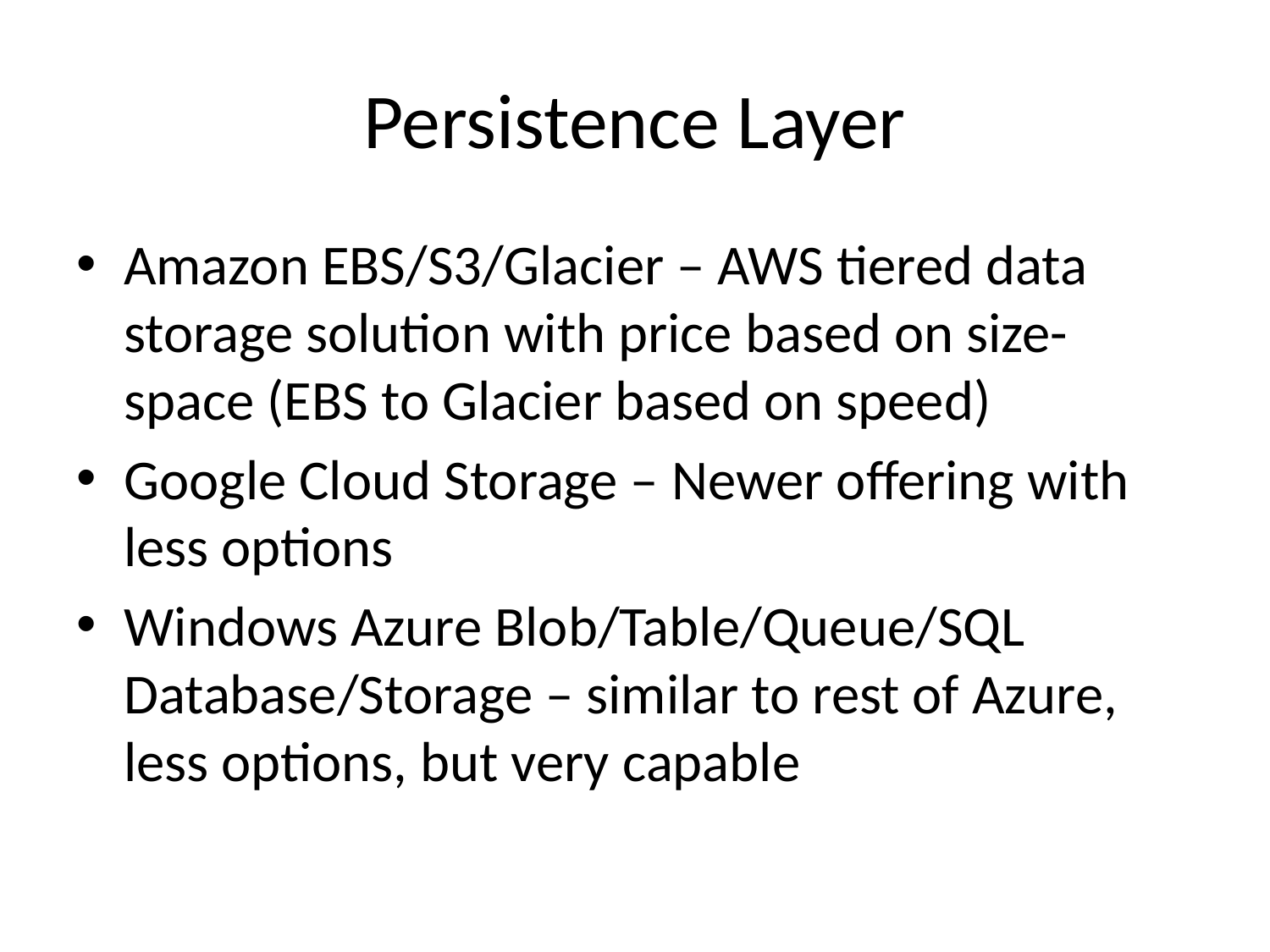

# Persistence Layer
Amazon EBS/S3/Glacier – AWS tiered data storage solution with price based on size-space (EBS to Glacier based on speed)
Google Cloud Storage – Newer offering with less options
Windows Azure Blob/Table/Queue/SQL Database/Storage – similar to rest of Azure, less options, but very capable